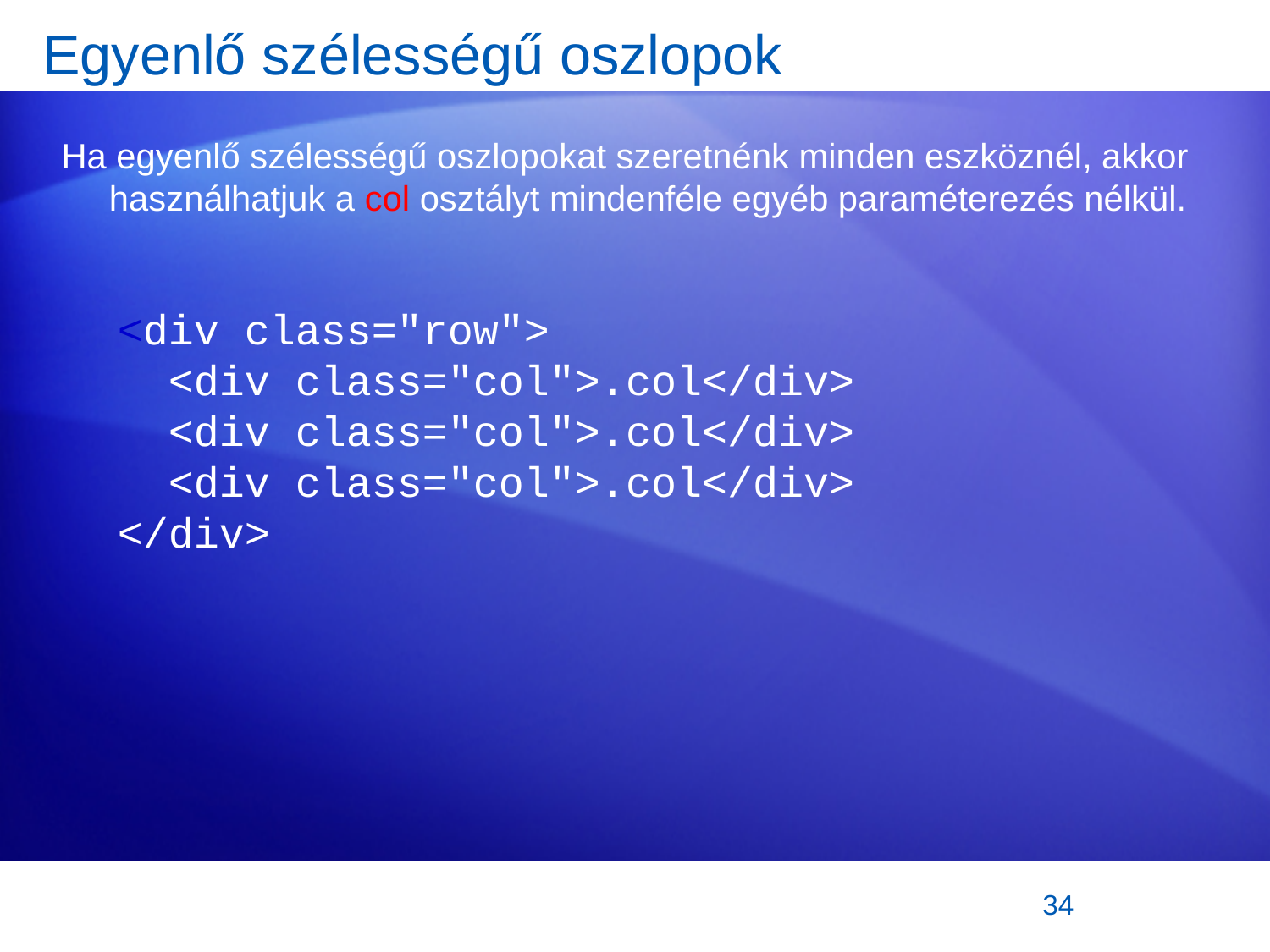

# Egyenlő szélességű oszlopok
Ha egyenlő szélességű oszlopokat szeretnénk minden eszköznél, akkor használhatjuk a col osztályt mindenféle egyéb paraméterezés nélkül.
<div class="row">
  <div class="col">.col</div>
  <div class="col">.col</div>
  <div class="col">.col</div>
</div>
34